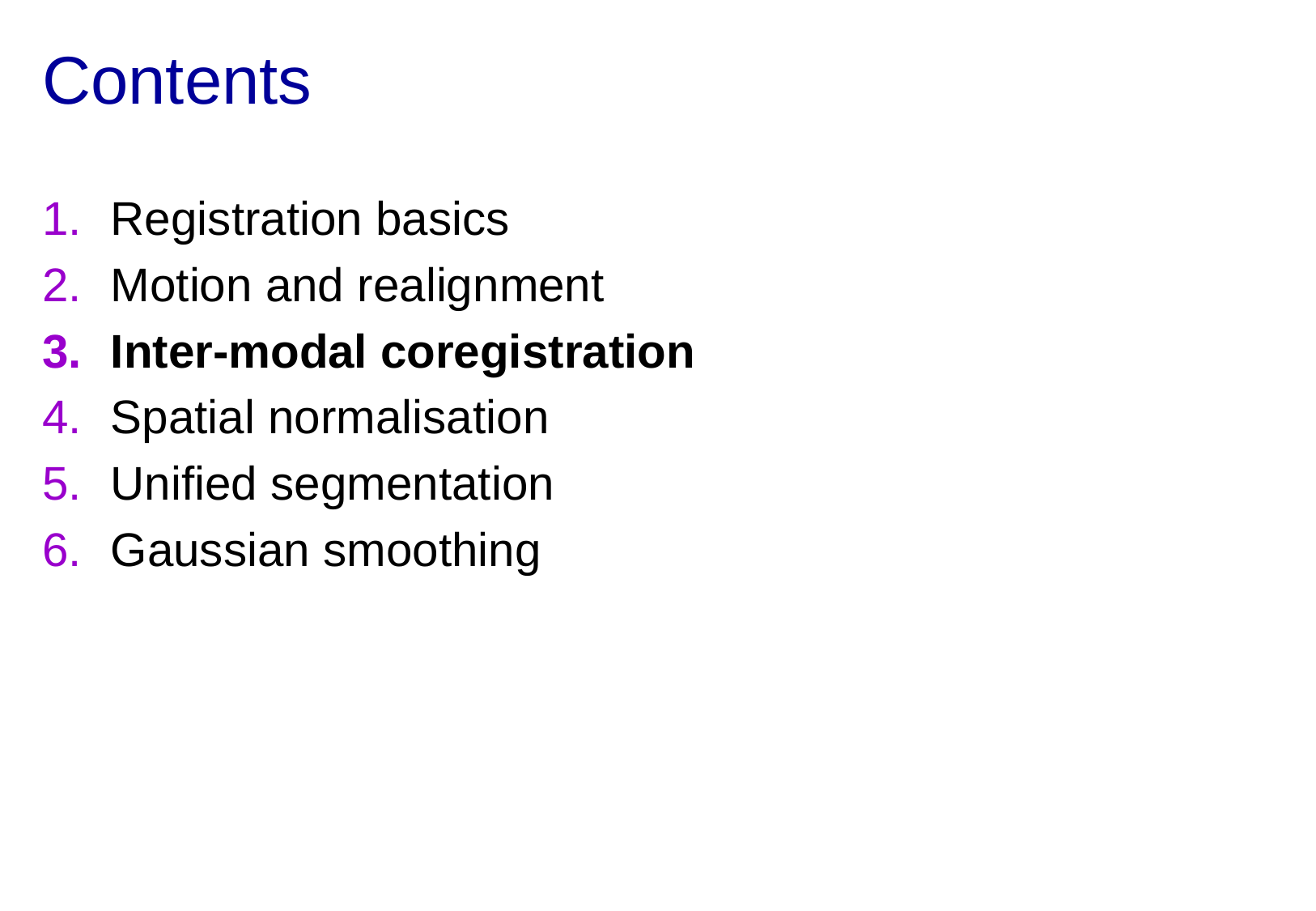

# Contents
Registration basics
Motion and realignment
Inter-modal coregistration
Spatial normalisation
Unified segmentation
Gaussian smoothing